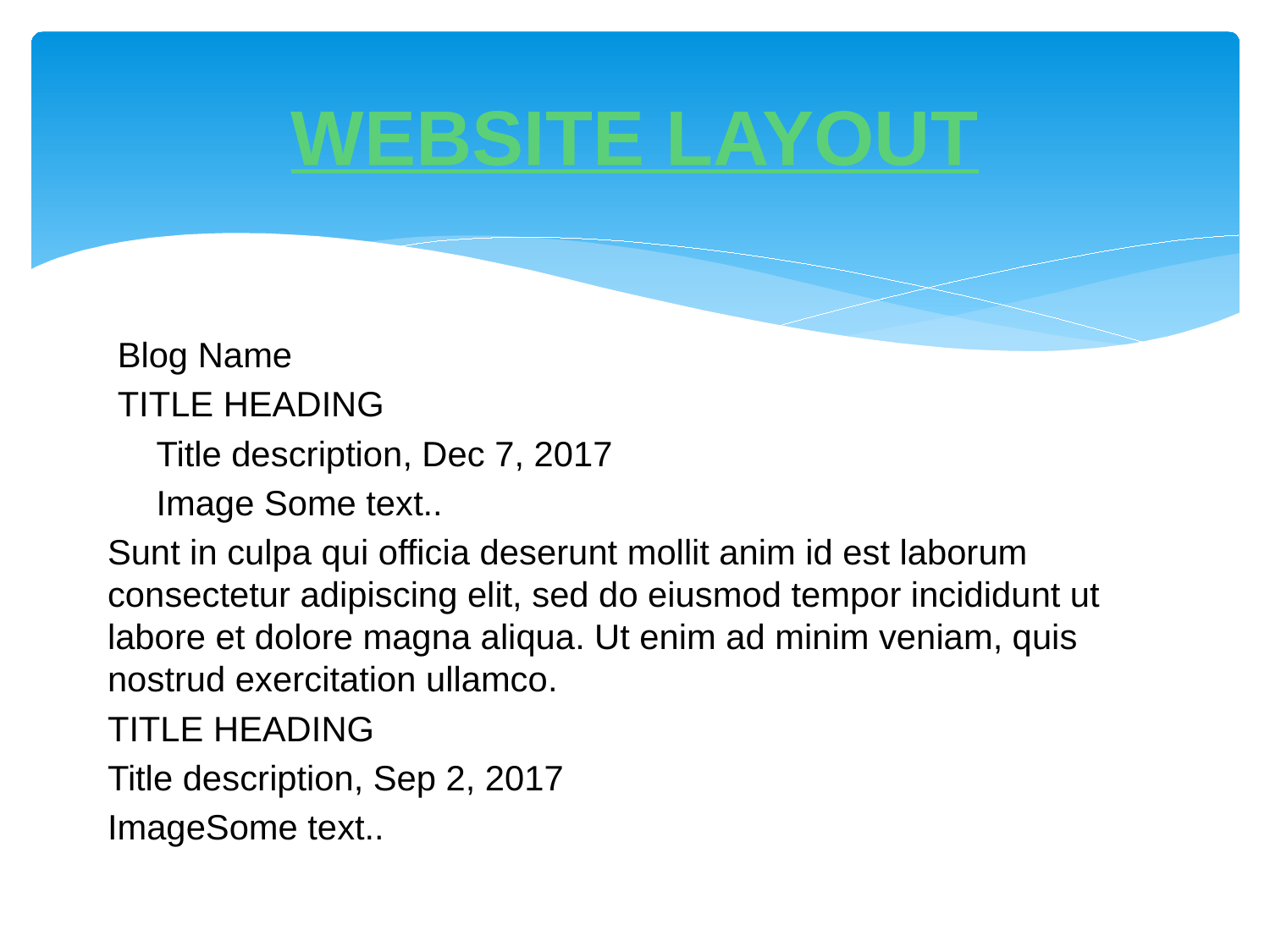

# WEBSITE LAYOUT
 Blog Name
 TITLE HEADING
     Title description, Dec 7, 2017
     Image Some text..
Sunt in culpa qui officia deserunt mollit anim id est laborum consectetur adipiscing elit, sed do eiusmod tempor incididunt ut labore et dolore magna aliqua. Ut enim ad minim veniam, quis nostrud exercitation ullamco.
TITLE HEADING
Title description, Sep 2, 2017
ImageSome text..